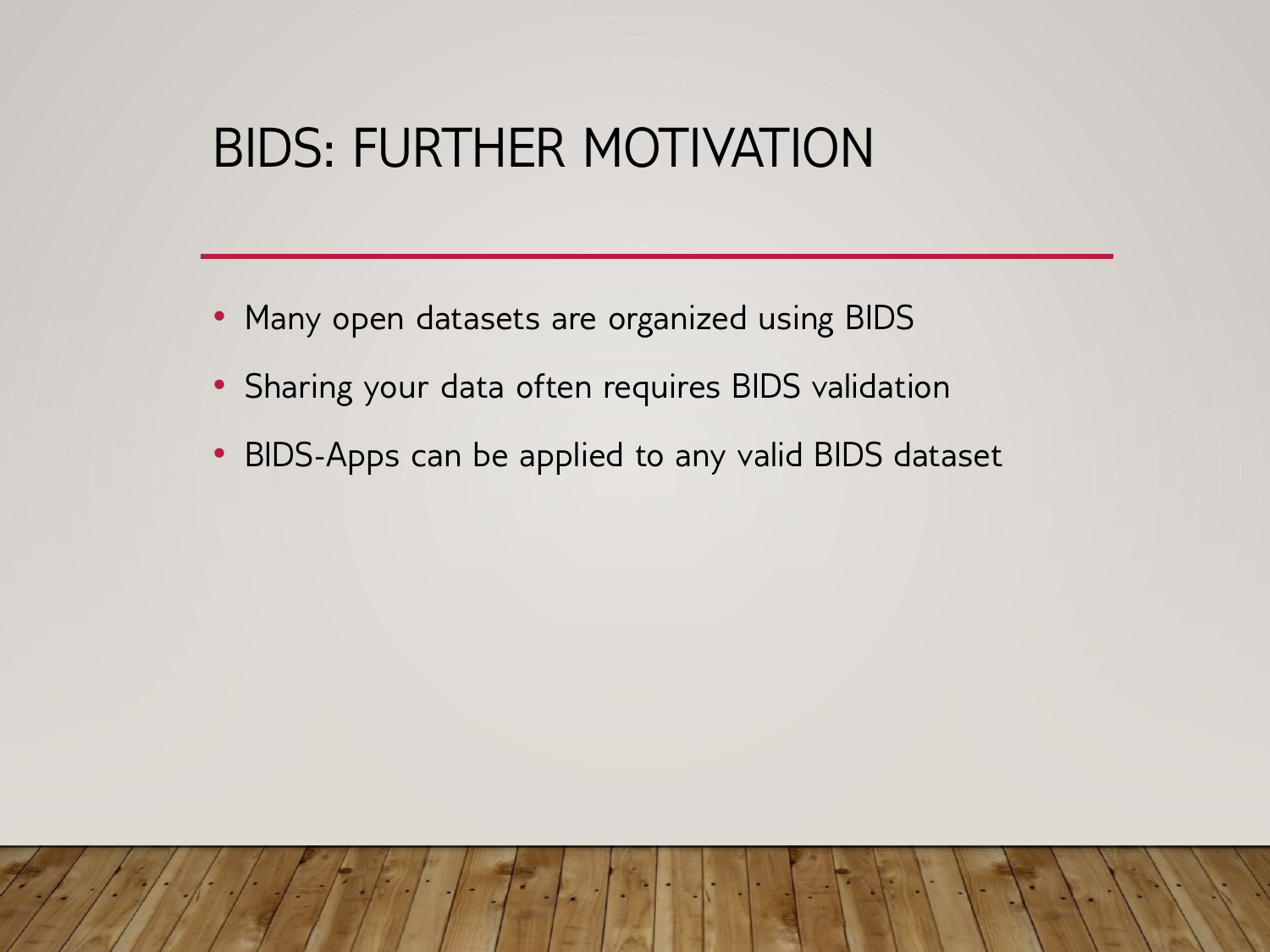

# BIDS: Further Motivation
Many open datasets are organized using BIDS
Sharing your data often requires BIDS validation
BIDS-Apps can be applied to any valid BIDS dataset